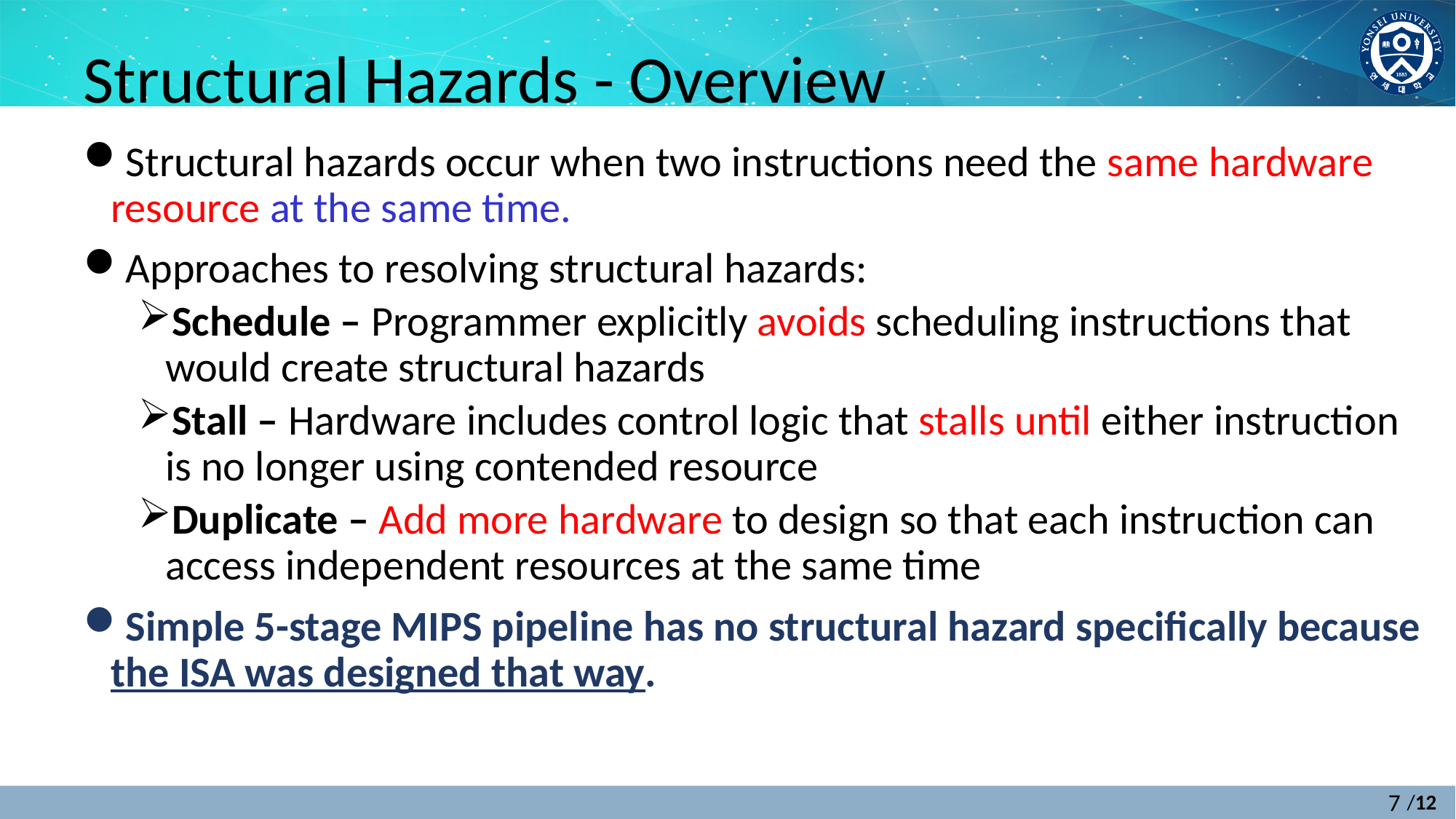

# Structural Hazards - Overview
Structural hazards occur when two instructions need the same hardware     resource at the same time.
Approaches to resolving structural hazards:
Schedule – Programmer explicitly avoids scheduling instructions that    would create structural hazards
Stall – Hardware includes control logic that stalls until either instruction is no longer using contended resource
Duplicate – Add more hardware to design so that each instruction can   access independent resources at the same time
Simple 5-stage MIPS pipeline has no structural hazard specifically because the ISA was designed that way.
7